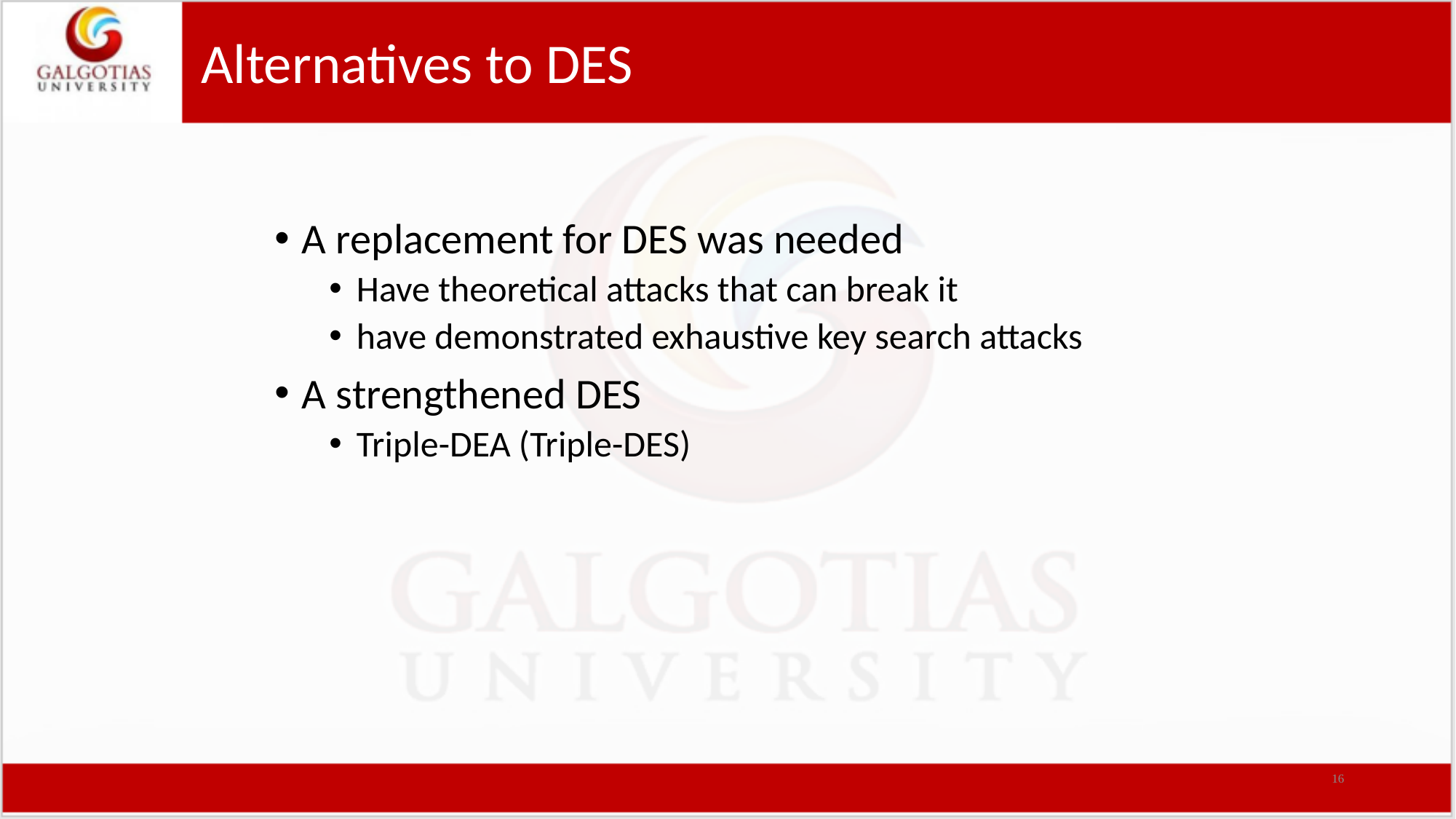

# Alternatives to DES
A replacement for DES was needed
Have theoretical attacks that can break it
have demonstrated exhaustive key search attacks
A strengthened DES
Triple-DEA (Triple-DES)
16